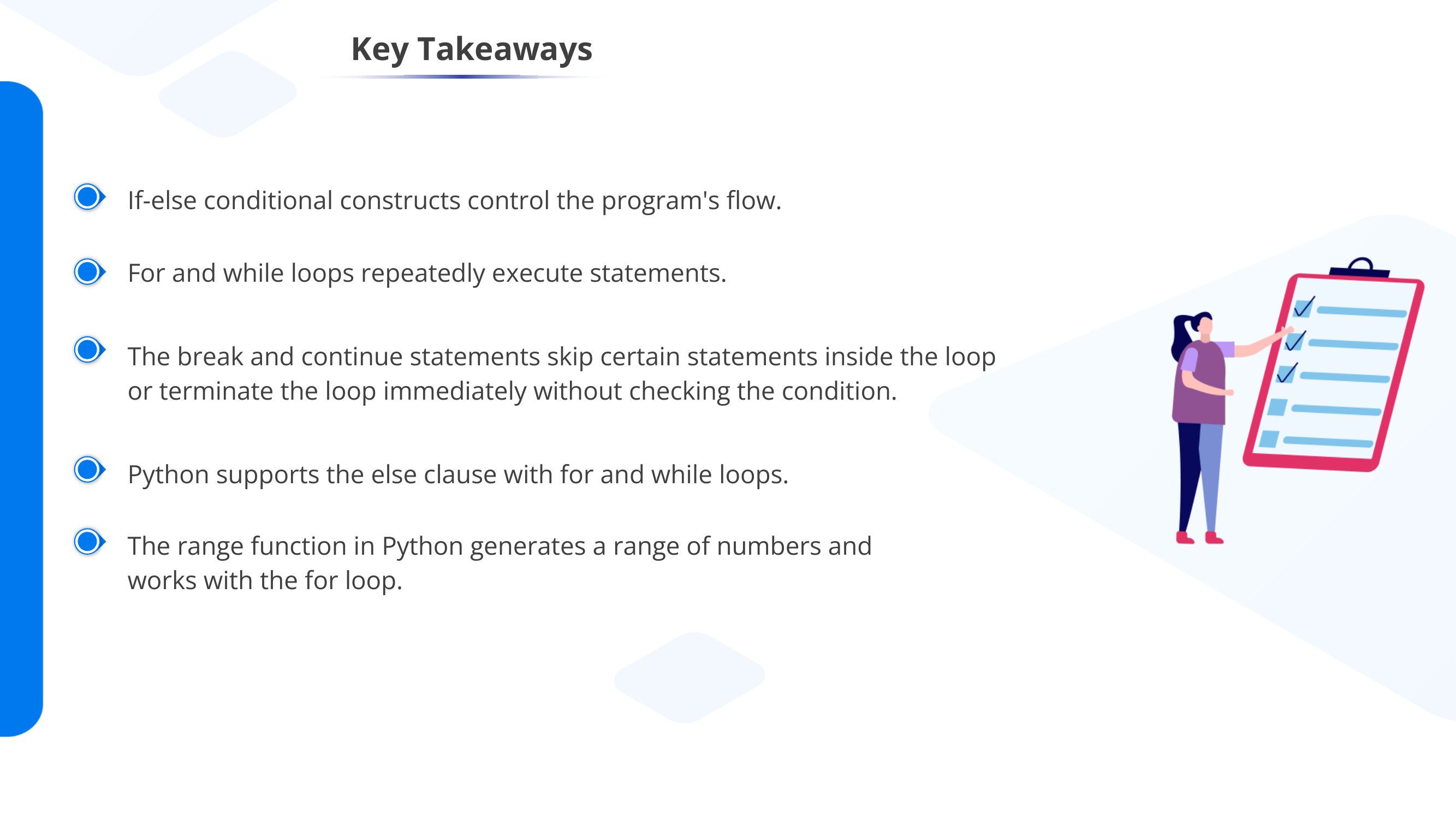

If-else conditional constructs control the program's flow.

For and while loops repeatedly execute statements.

The break and continue statements skip certain statements inside the loop or terminate the loop immediately without checking the condition.

Python supports the else clause with for and while loops.

The range function in Python generates a range of numbers and works with the for loop.